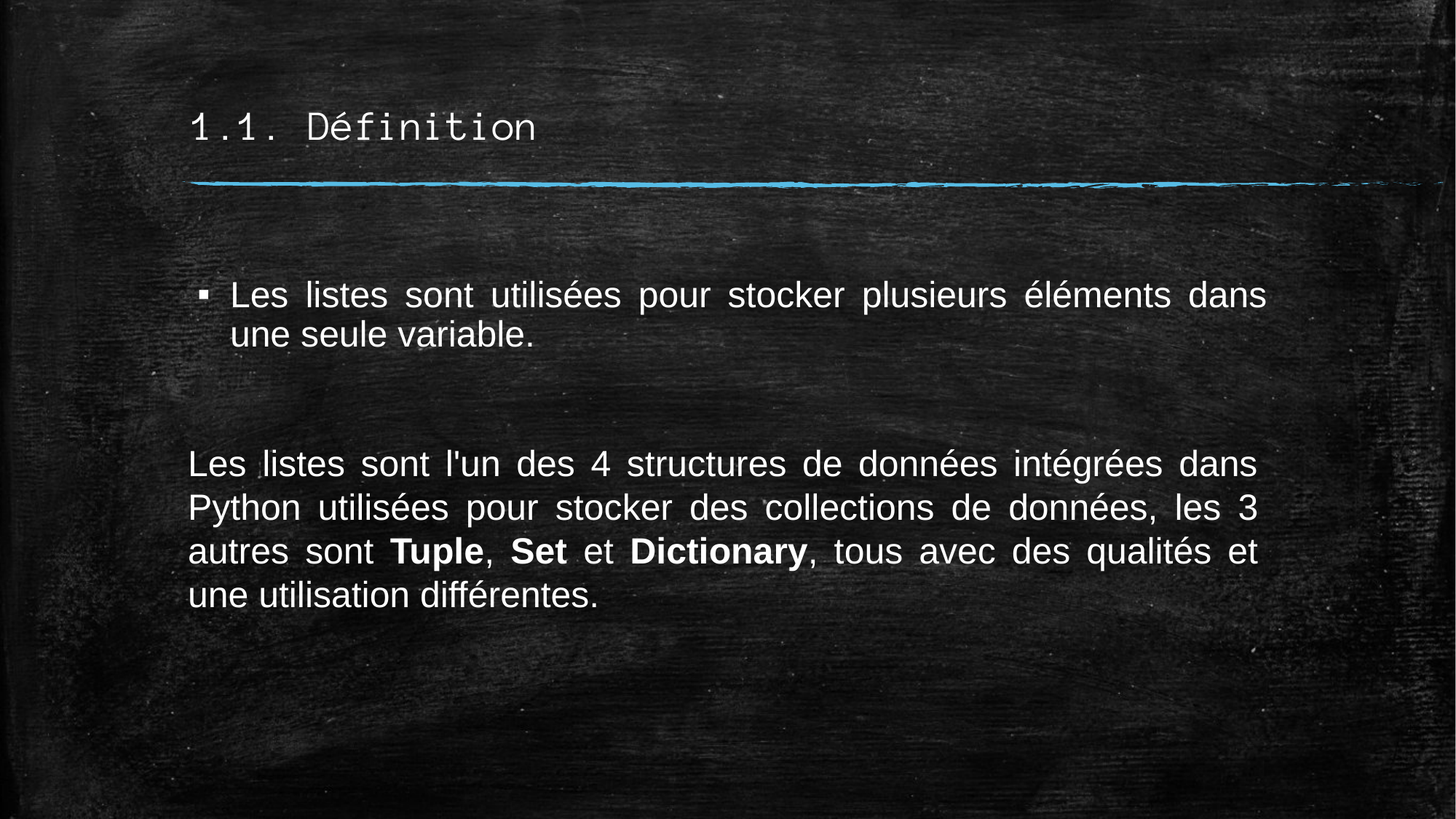

# 1.1. Définition
Les listes sont utilisées pour stocker plusieurs éléments dans une seule variable.

Les listes sont l'un des 4 structures de données intégrées dans Python utilisées pour stocker des collections de données, les 3 autres sont Tuple, Set et Dictionary, tous avec des qualités et une utilisation différentes.